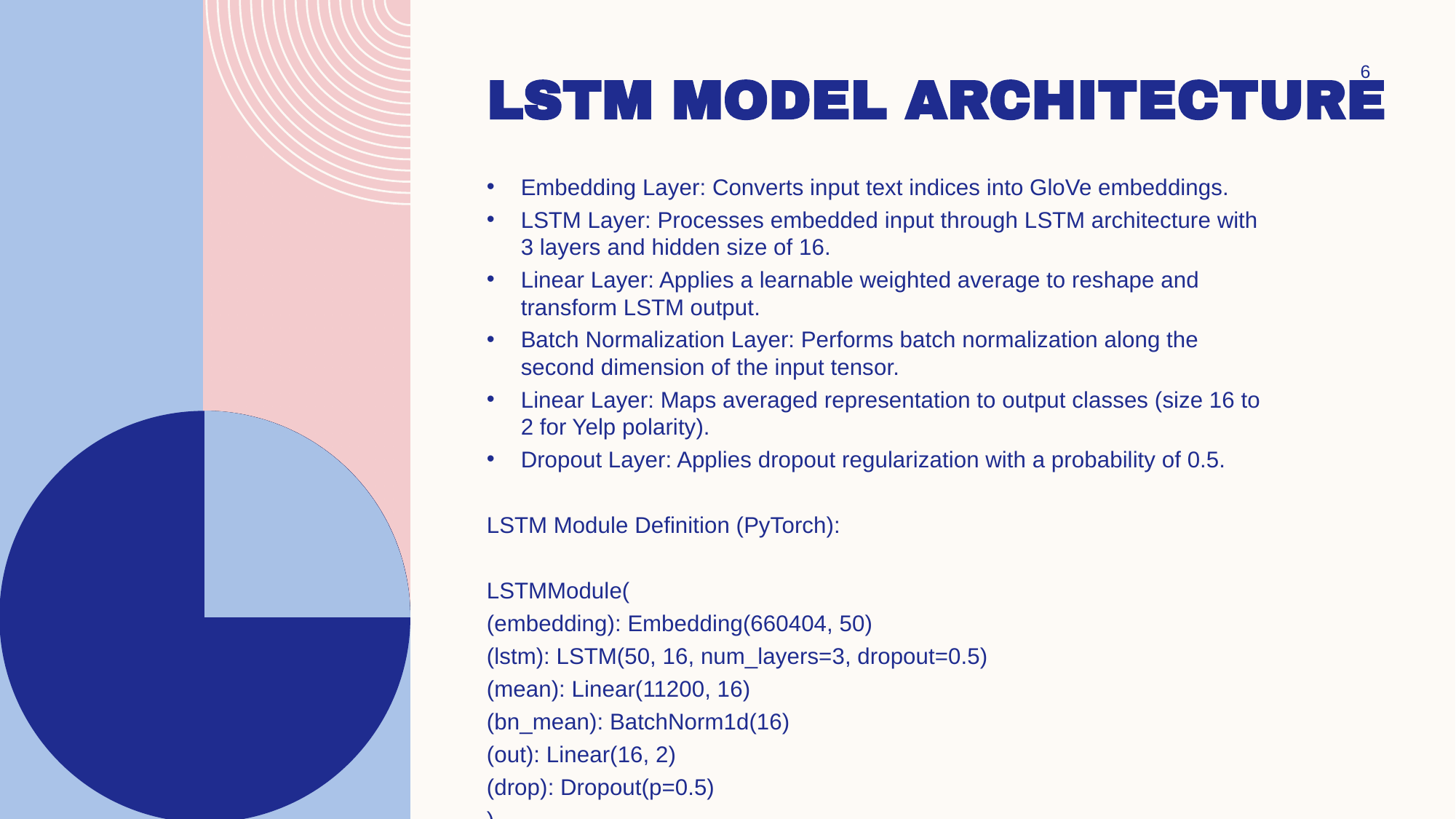

6
# LSTM Model Architecture
Embedding Layer: Converts input text indices into GloVe embeddings.
LSTM Layer: Processes embedded input through LSTM architecture with 3 layers and hidden size of 16.
Linear Layer: Applies a learnable weighted average to reshape and transform LSTM output.
Batch Normalization Layer: Performs batch normalization along the second dimension of the input tensor.
Linear Layer: Maps averaged representation to output classes (size 16 to 2 for Yelp polarity).
Dropout Layer: Applies dropout regularization with a probability of 0.5.

LSTM Module Definition (PyTorch):

LSTMModule(
(embedding): Embedding(660404, 50)
(lstm): LSTM(50, 16, num_layers=3, dropout=0.5)
(mean): Linear(11200, 16)
(bn_mean): BatchNorm1d(16)
(out): Linear(16, 2)
(drop): Dropout(p=0.5)
)